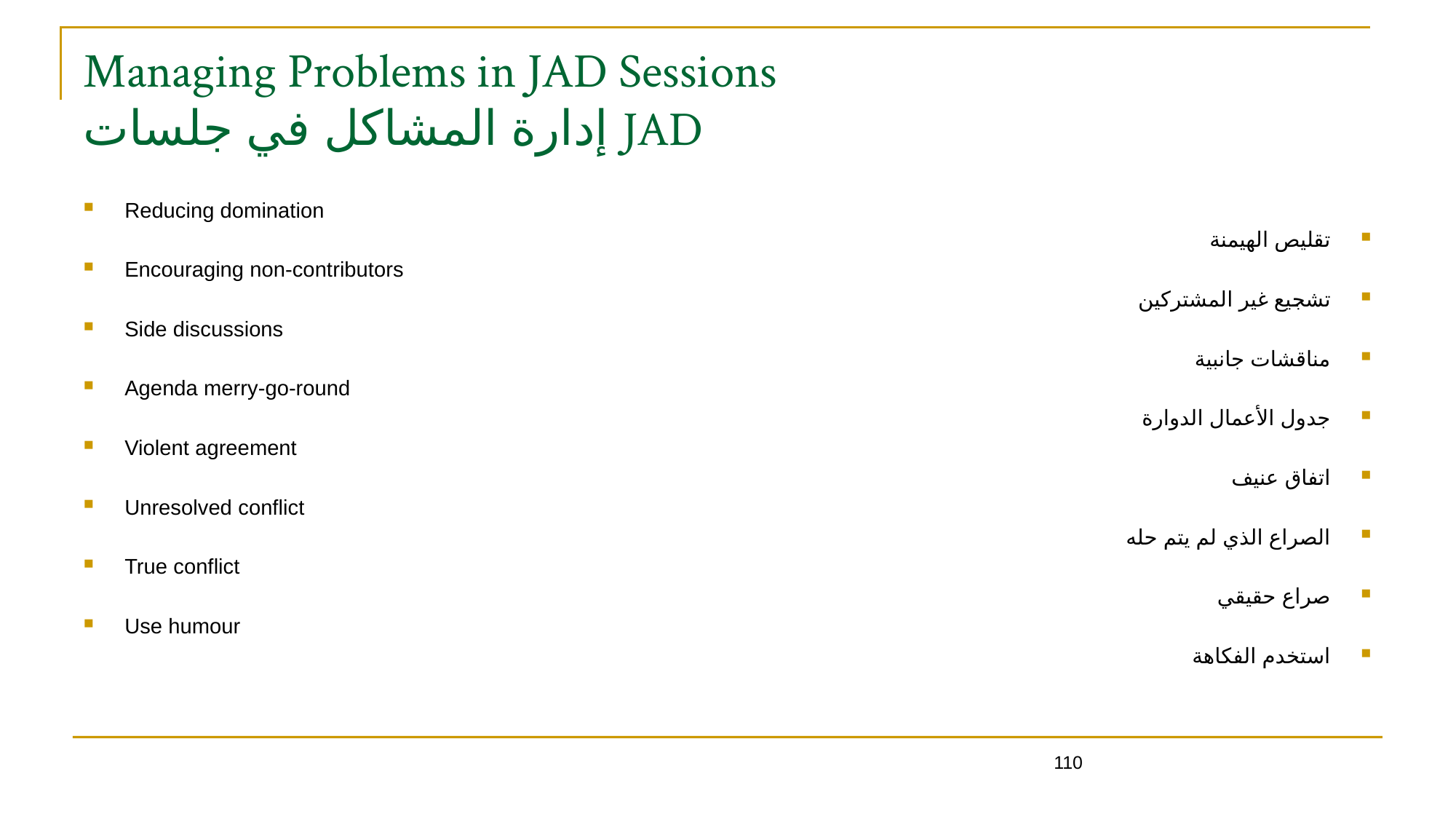

110
# Managing Problems in JAD Sessions إدارة المشاكل في جلسات JAD
Reducing domination
تقليص الهيمنة
Encouraging non-contributors
تشجيع غير المشتركين
Side discussions
مناقشات جانبية
Agenda merry-go-round
جدول الأعمال الدوارة
Violent agreement
اتفاق عنيف
Unresolved conflict
الصراع الذي لم يتم حله
True conflict
صراع حقيقي
Use humour
استخدم الفكاهة